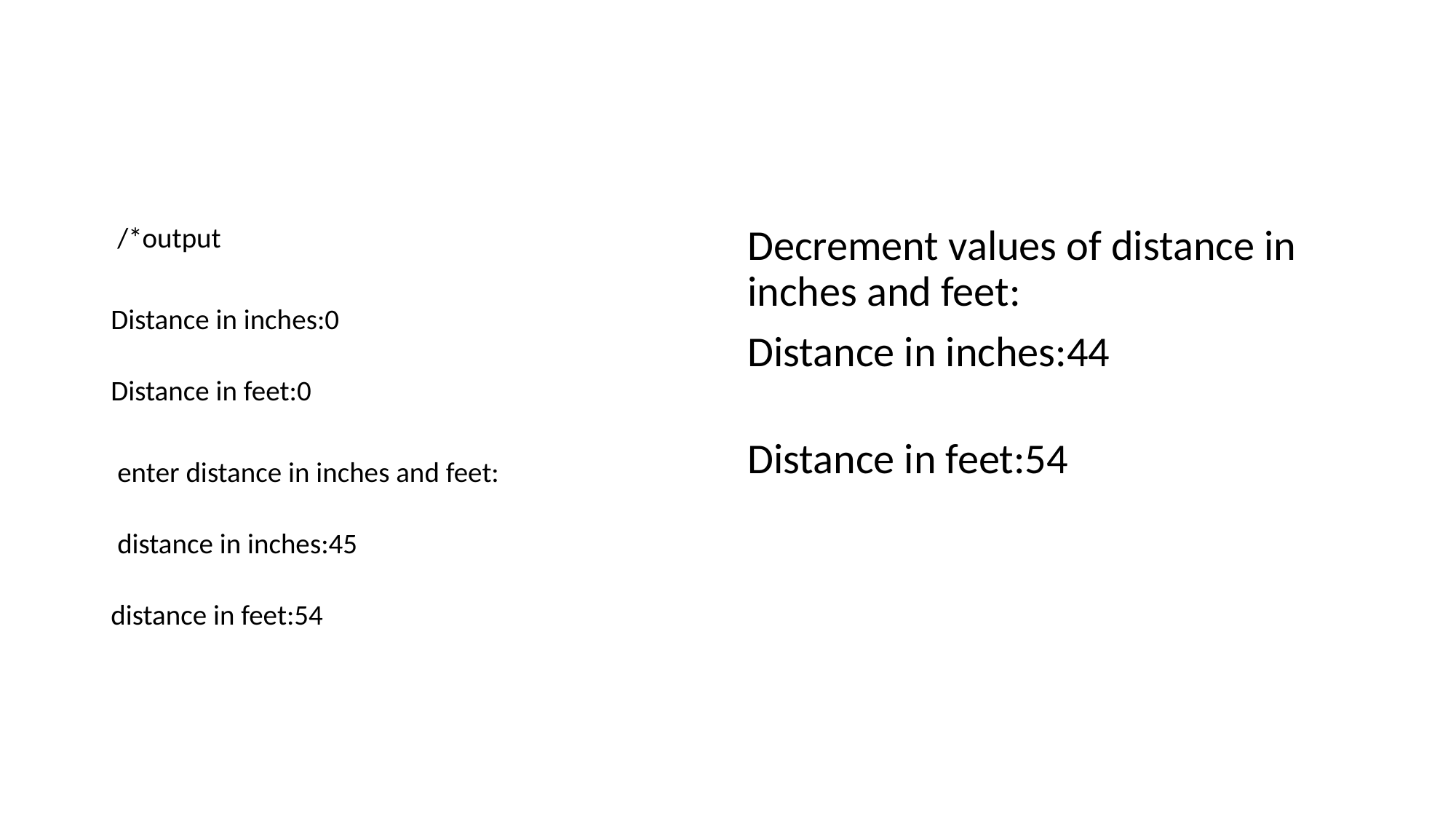

#
 /*output

Distance in inches:0
Distance in feet:0

 enter distance in inches and feet:
 distance in inches:45
distance in feet:54

Decrement values of distance in inches and feet:
Distance in inches:44
Distance in feet:54